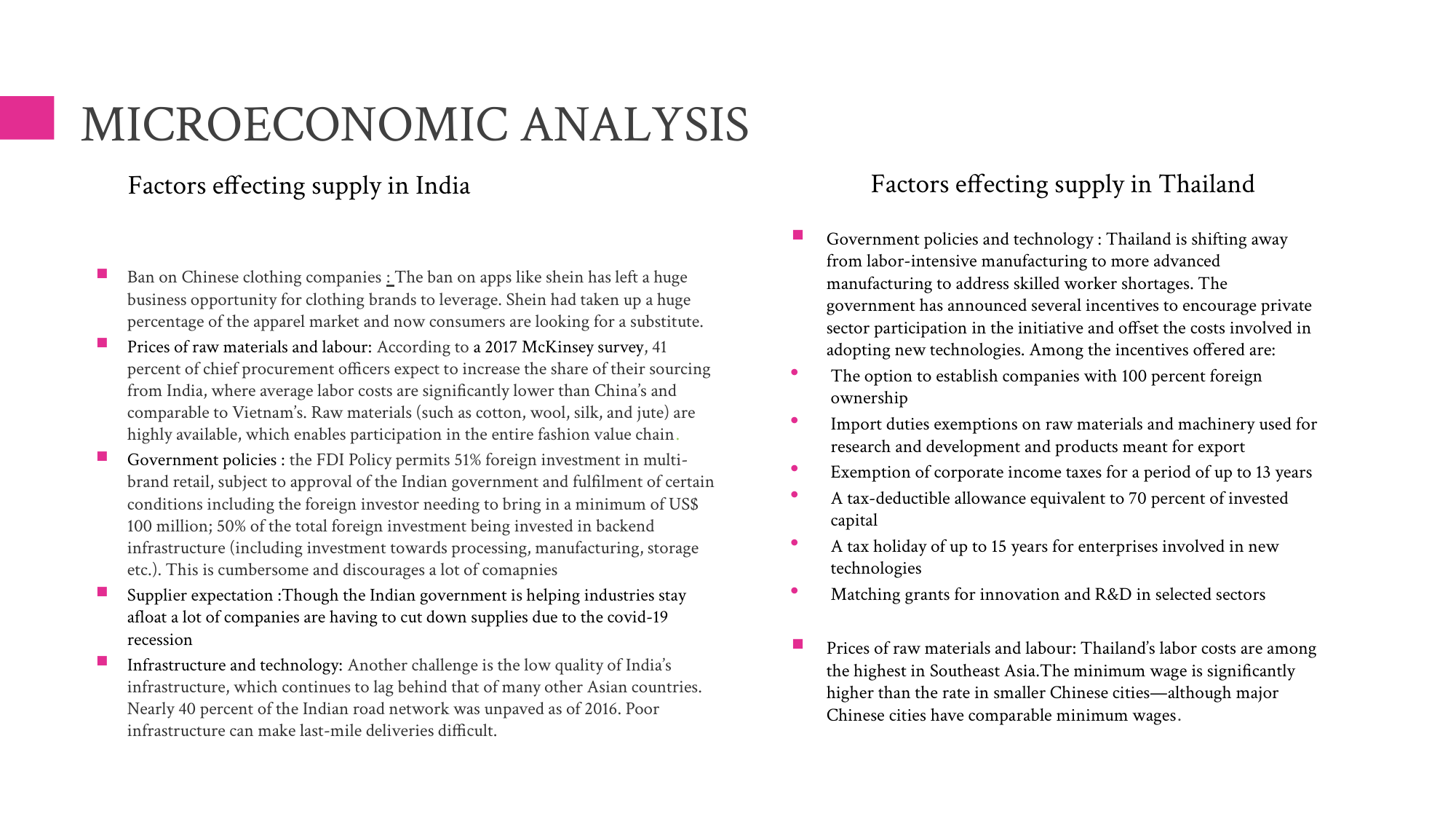

# MiCROECONOMIC ANALYSIS
Factors effecting supply in Thailand
Factors effecting supply in India

Government policies and technology : Thailand is shifting away from labor-intensive manufacturing to more advanced manufacturing to address skilled worker shortages. The government has announced several incentives to encourage private sector participation in the initiative and offset the costs involved in adopting new technologies. Among the incentives offered are:
The option to establish companies with 100 percent foreign ownership
Import duties exemptions on raw materials and machinery used for research and development and products meant for export
Exemption of corporate income taxes for a period of up to 13 years
A tax-deductible allowance equivalent to 70 percent of invested capital
A tax holiday of up to 15 years for enterprises involved in new technologies
Matching grants for innovation and R&D in selected sectors

Prices of raw materials and labour: Thailand’s labor costs are among the highest in Southeast Asia.The minimum wage is significantly higher than the rate in smaller Chinese cities—although major Chinese cities have comparable minimum wages.
Ban on Chinese clothing companies : The ban on apps like shein has left a huge business opportunity for clothing brands to leverage. Shein had taken up a huge percentage of the apparel market and now consumers are looking for a substitute.
Prices of raw materials and labour: According to a 2017 McKinsey survey, 41 percent of chief procurement officers expect to increase the share of their sourcing from India, where average labor costs are significantly lower than China’s and comparable to Vietnam’s. Raw materials (such as cotton, wool, silk, and jute) are highly available, which enables participation in the entire fashion value chain.
Government policies : the FDI Policy permits 51% foreign investment in multi-brand retail, subject to approval of the Indian government and fulfilment of certain conditions including the foreign investor needing to bring in a minimum of US$ 100 million; 50% of the total foreign investment being invested in backend infrastructure (including investment towards processing, manufacturing, storage etc.). This is cumbersome and discourages a lot of comapnies
Supplier expectation :Though the Indian government is helping industries stay afloat a lot of companies are having to cut down supplies due to the covid-19 recession
Infrastructure and technology: Another challenge is the low quality of India’s infrastructure, which continues to lag behind that of many other Asian countries. Nearly 40 percent of the Indian road network was unpaved as of 2016. Poor infrastructure can make last-mile deliveries difficult.